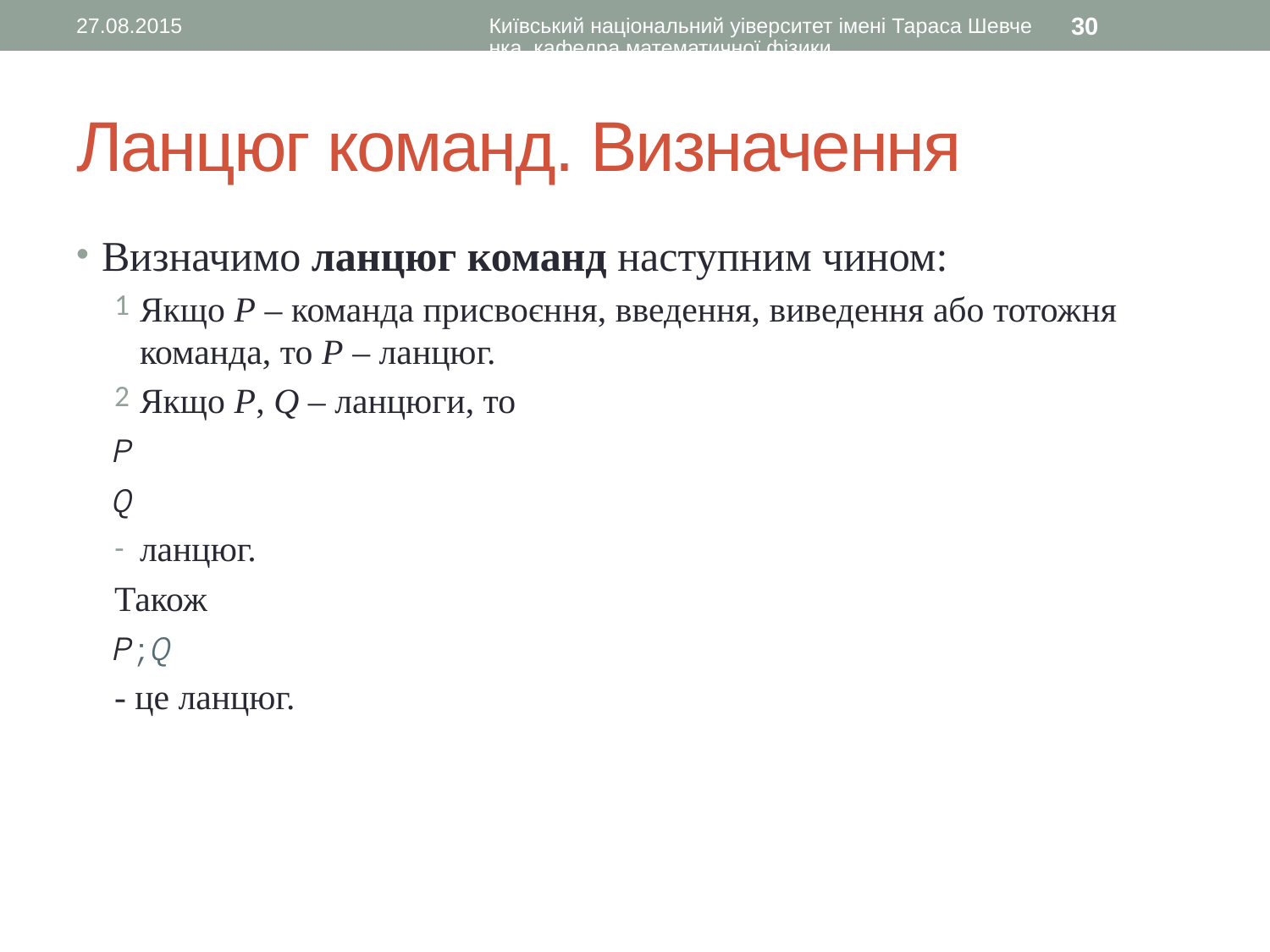

27.08.2015
Київський національний уіверситет імені Тараса Шевченка, кафедра математичної фізики
30
# Ланцюг команд. Визначення
Визначимо ланцюг команд наступним чином:
Якщо P – команда присвоєння, введення, виведення або тотожня команда, то P – ланцюг.
Якщо P, Q – ланцюги, то
P
Q
ланцюг.
Також
P;Q
- це ланцюг.